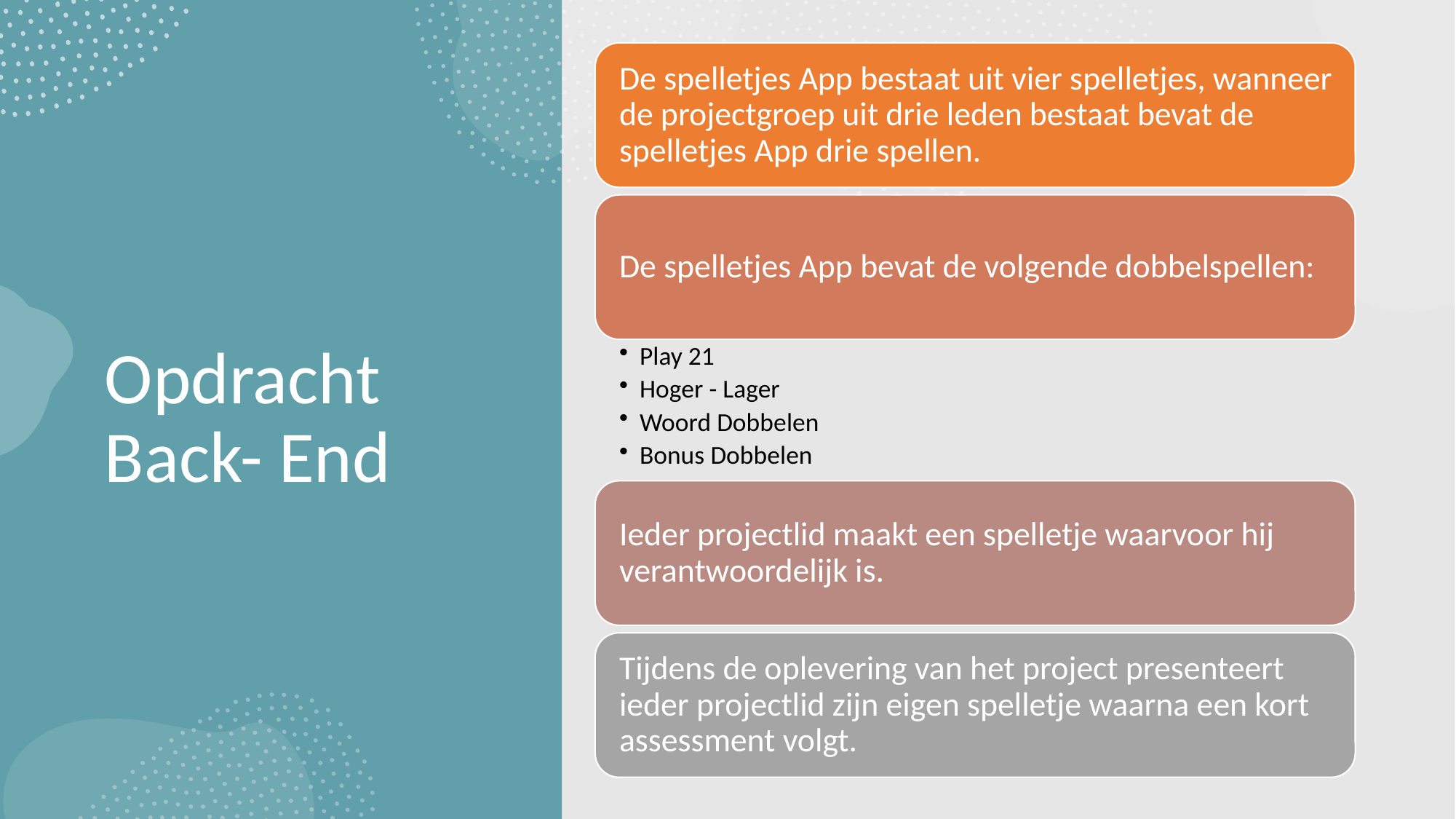

De spelletjes App bestaat uit vier spelletjes, wanneer de projectgroep uit drie leden bestaat bevat de spelletjes App drie spellen.
De spelletjes App bevat de volgende dobbelspellen:
Play 21
Hoger - Lager
Woord Dobbelen
Bonus Dobbelen
Ieder projectlid maakt een spelletje waarvoor hij verantwoordelijk is.
Tijdens de oplevering van het project presenteert ieder projectlid zijn eigen spelletje waarna een kort assessment volgt.
# Opdracht Back- End